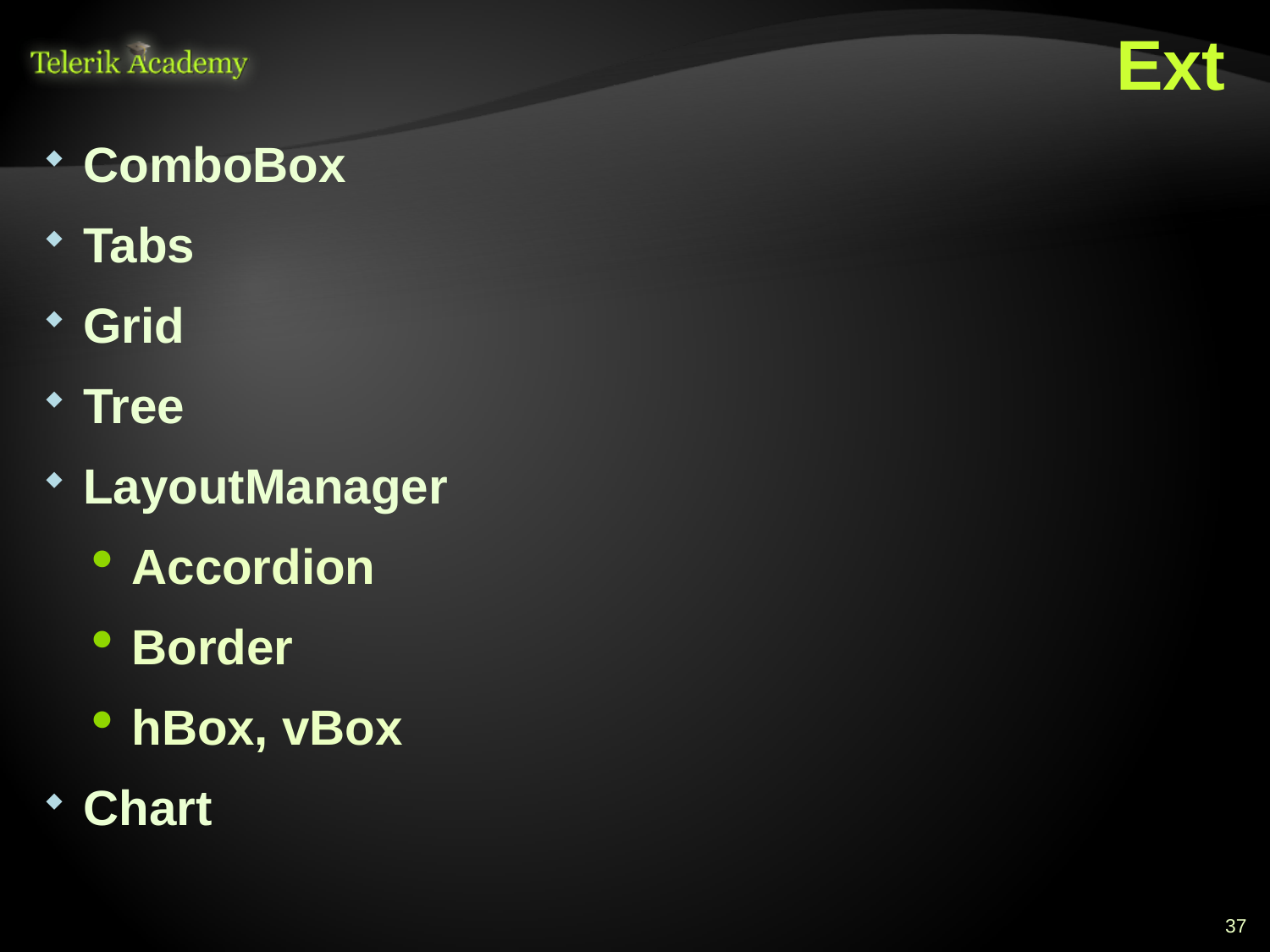

# Ext
ComboBox
Tabs
Grid
Tree
LayoutManager
Accordion
Border
hBox, vBox
Chart
37